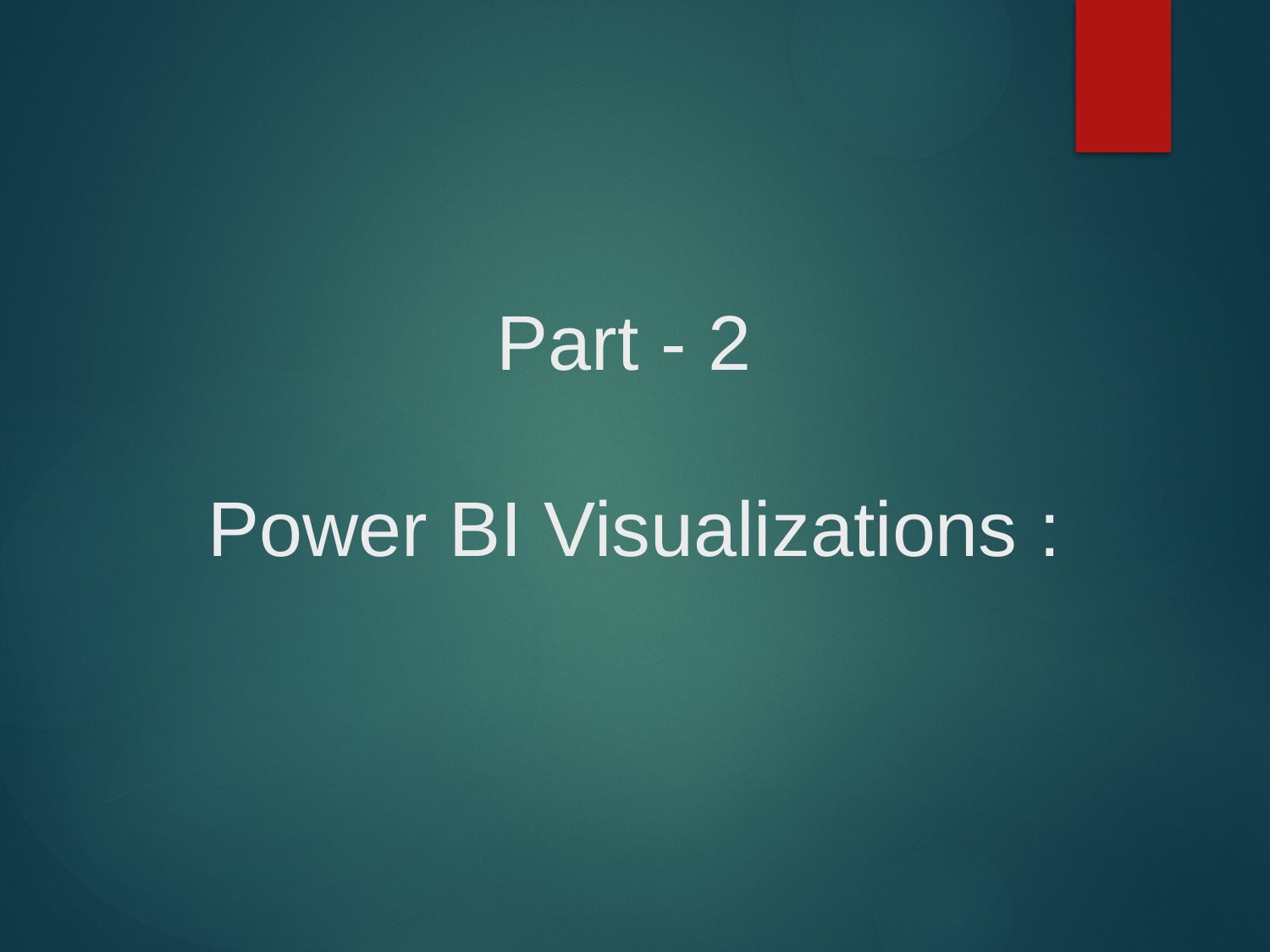

# Part - 2 Power BI Visualizations :